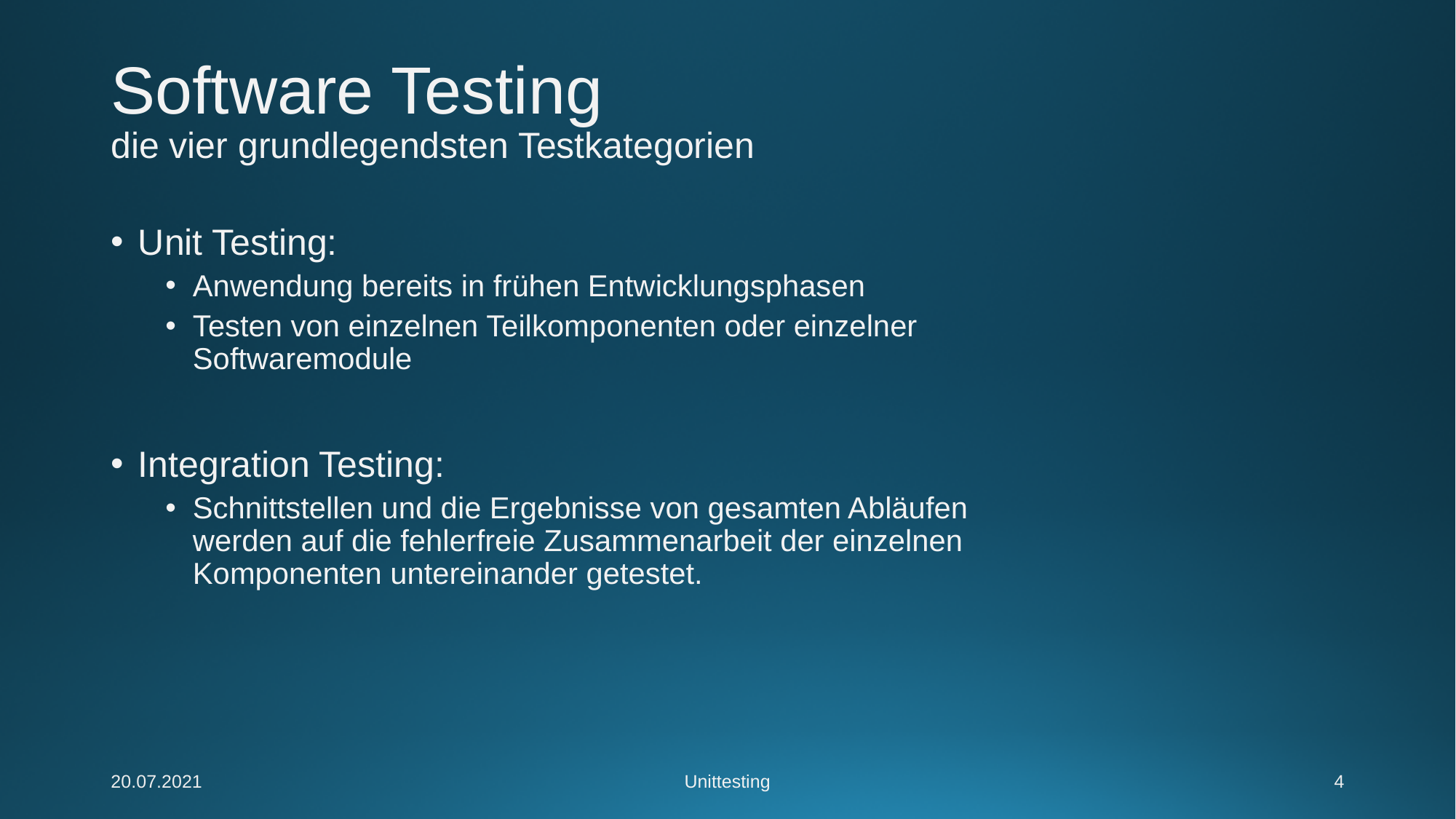

# Software Testing
die vier grundlegendsten Testkategorien
Unit Testing:
Anwendung bereits in frühen Entwicklungsphasen
Testen von einzelnen Teilkomponenten oder einzelner Softwaremodule

Integration Testing:
Schnittstellen und die Ergebnisse von gesamten Abläufen werden auf die fehlerfreie Zusammenarbeit der einzelnen Komponenten untereinander getestet.
20.07.2021
Unittesting
4